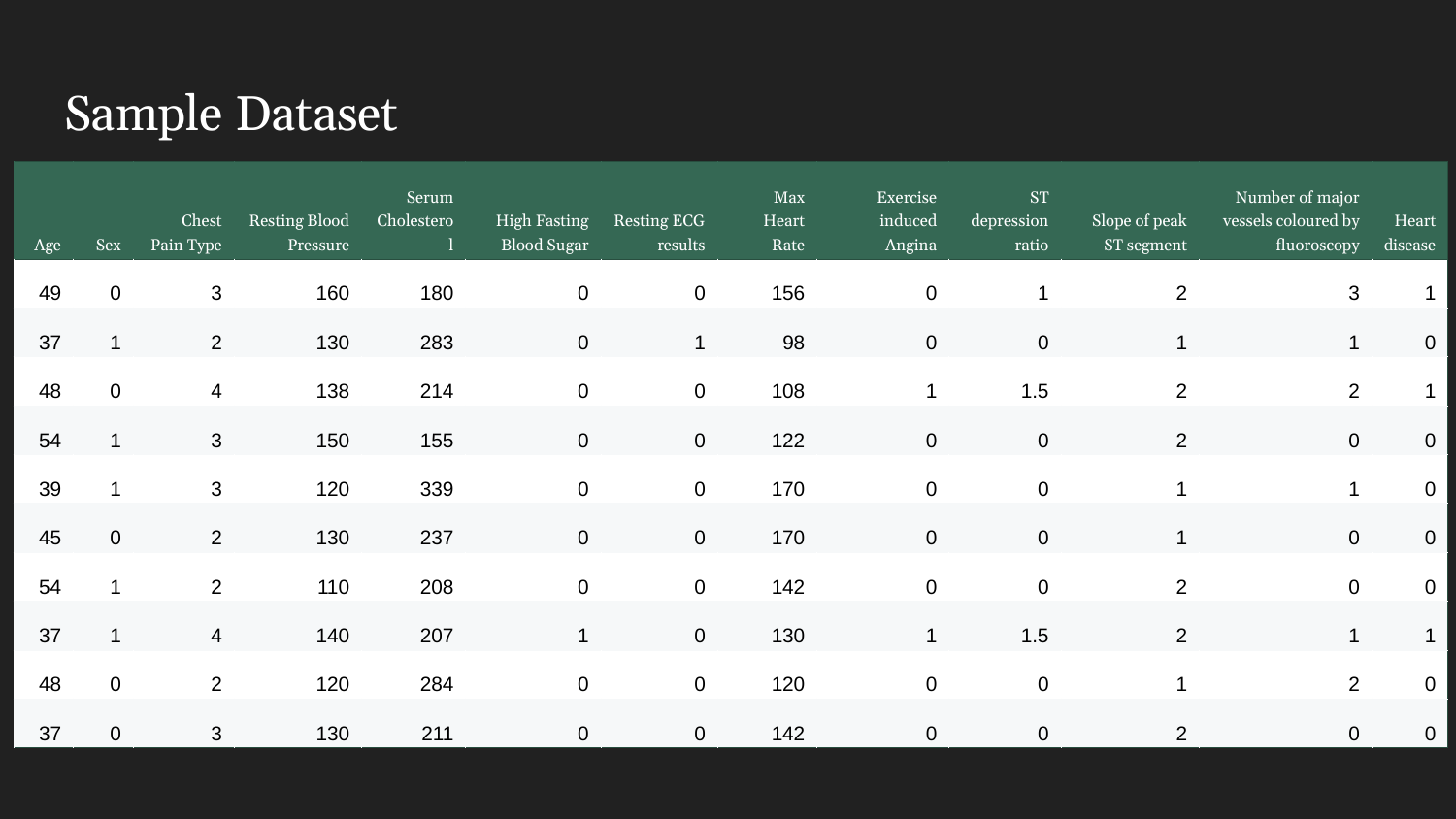

# Sample Dataset
| Age | Sex | Chest Pain Type | Resting Blood Pressure | Serum Cholesterol | High Fasting Blood Sugar | Resting ECG results | Max Heart Rate | Exercise induced Angina | ST depression ratio | Slope of peak ST segment | Number of major vessels coloured by fluoroscopy | Heart disease |
| --- | --- | --- | --- | --- | --- | --- | --- | --- | --- | --- | --- | --- |
| 49 | 0 | 3 | 160 | 180 | 0 | 0 | 156 | 0 | 1 | 2 | 3 | 1 |
| 37 | 1 | 2 | 130 | 283 | 0 | 1 | 98 | 0 | 0 | 1 | 1 | 0 |
| 48 | 0 | 4 | 138 | 214 | 0 | 0 | 108 | 1 | 1.5 | 2 | 2 | 1 |
| 54 | 1 | 3 | 150 | 155 | 0 | 0 | 122 | 0 | 0 | 2 | 0 | 0 |
| 39 | 1 | 3 | 120 | 339 | 0 | 0 | 170 | 0 | 0 | 1 | 1 | 0 |
| 45 | 0 | 2 | 130 | 237 | 0 | 0 | 170 | 0 | 0 | 1 | 0 | 0 |
| 54 | 1 | 2 | 110 | 208 | 0 | 0 | 142 | 0 | 0 | 2 | 0 | 0 |
| 37 | 1 | 4 | 140 | 207 | 1 | 0 | 130 | 1 | 1.5 | 2 | 1 | 1 |
| 48 | 0 | 2 | 120 | 284 | 0 | 0 | 120 | 0 | 0 | 1 | 2 | 0 |
| 37 | 0 | 3 | 130 | 211 | 0 | 0 | 142 | 0 | 0 | 2 | 0 | 0 |